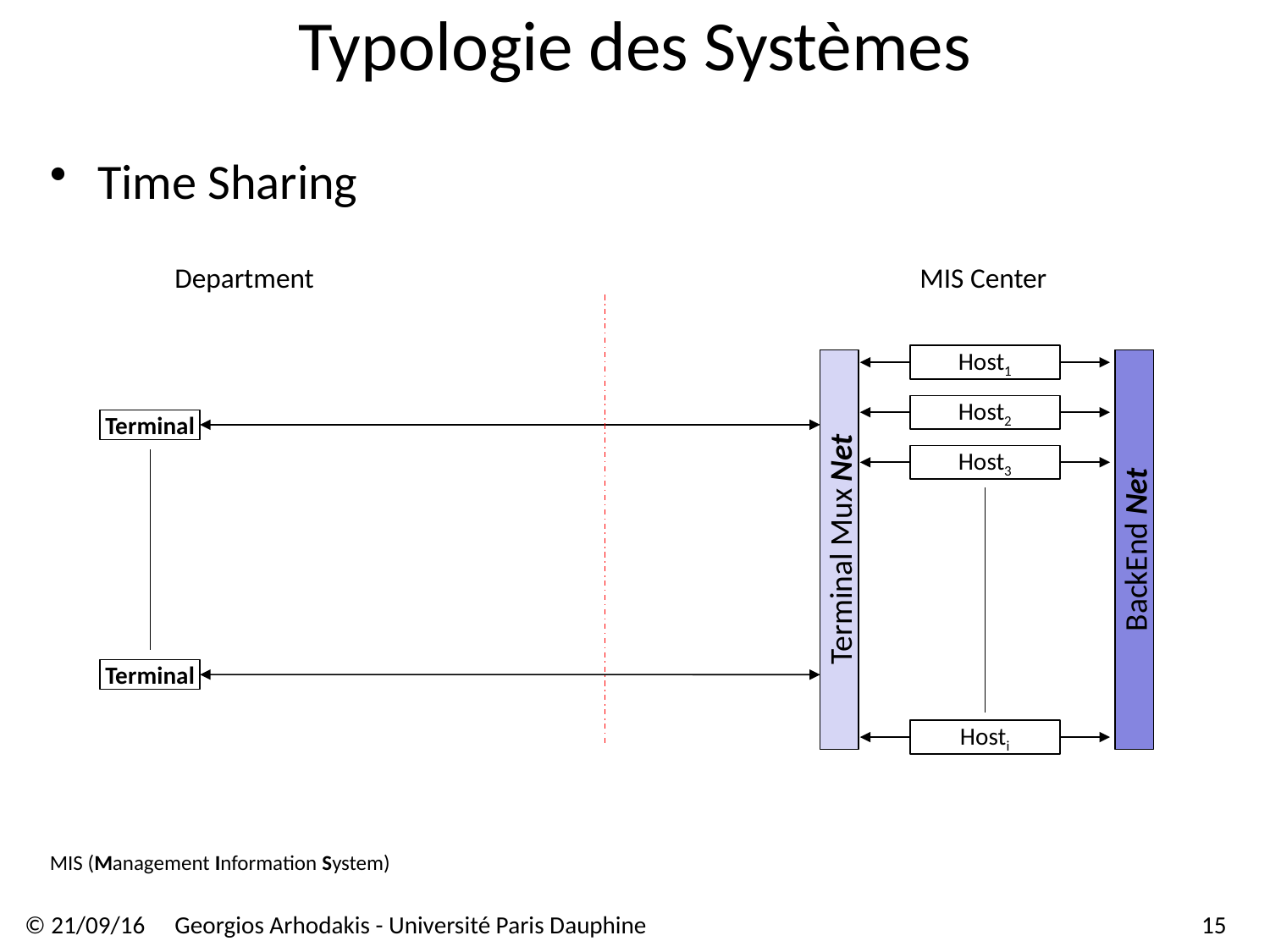

# Typologie des Systèmes
Time Sharing
Department
MIS Center
Host1
Terminal Mux Net
BackEnd Net
Host2
Terminal
Host3
Terminal
Hosti
MIS (Management Information System)
© 21/09/16
Georgios Arhodakis - Université Paris Dauphine
15